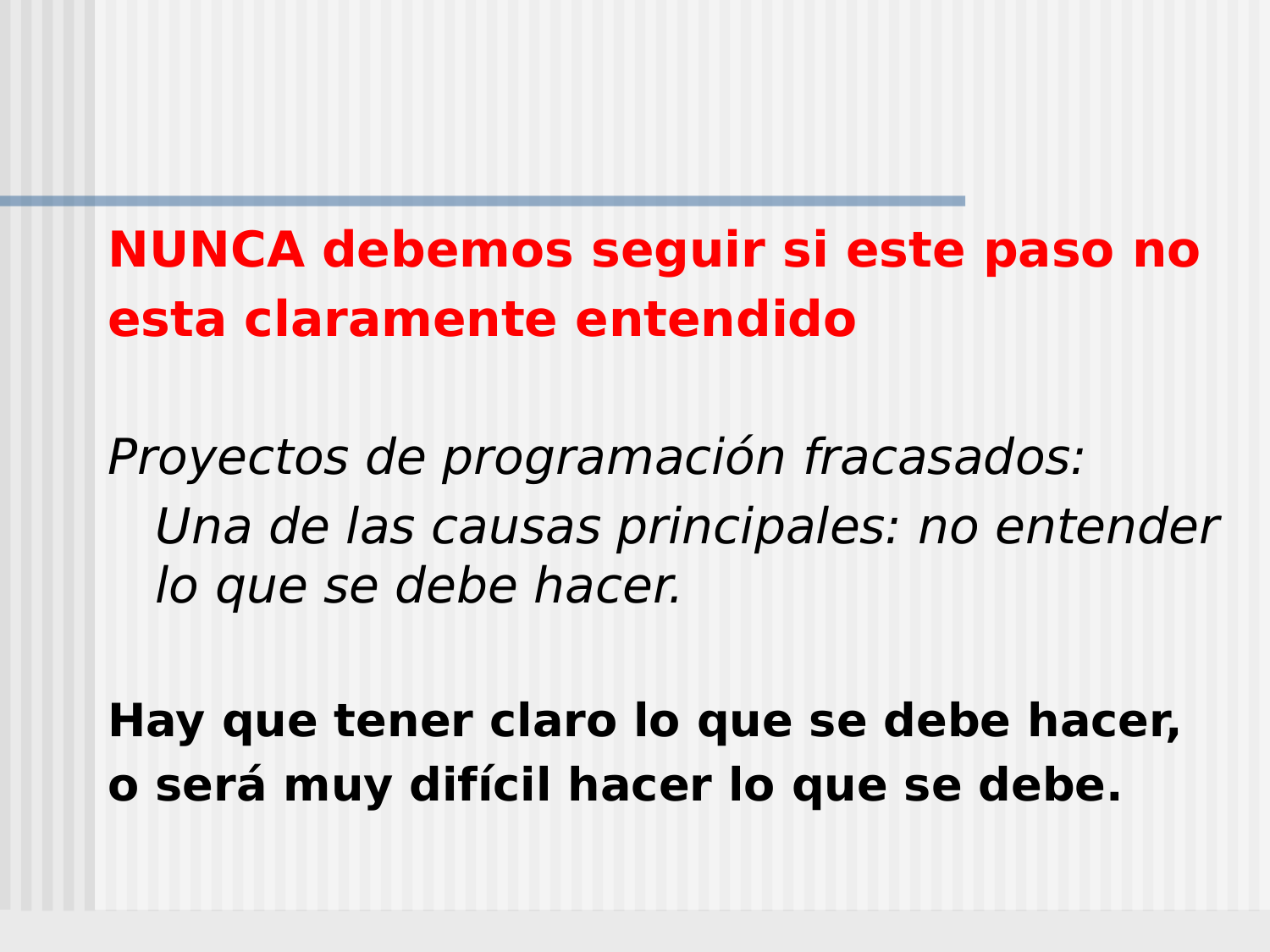

#
NUNCA debemos seguir si este paso no
esta claramente entendido

Proyectos de programación fracasados:
 	Una de las causas principales: no entender lo que se debe hacer.

Hay que tener claro lo que se debe hacer,
o será muy difícil hacer lo que se debe.